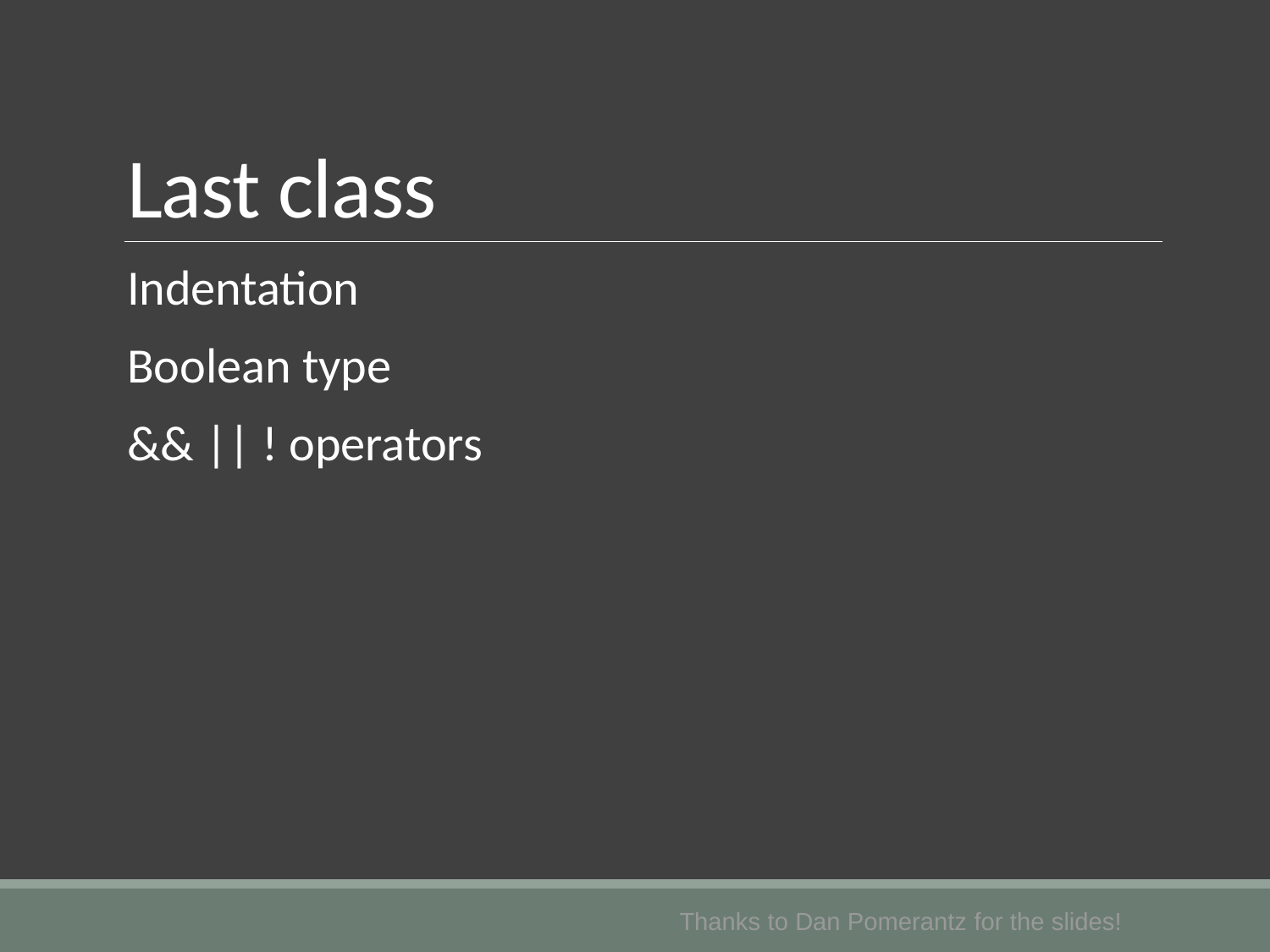

# Last class
Indentation
Boolean type
&& || ! operators
Thanks to Dan Pomerantz for the slides!